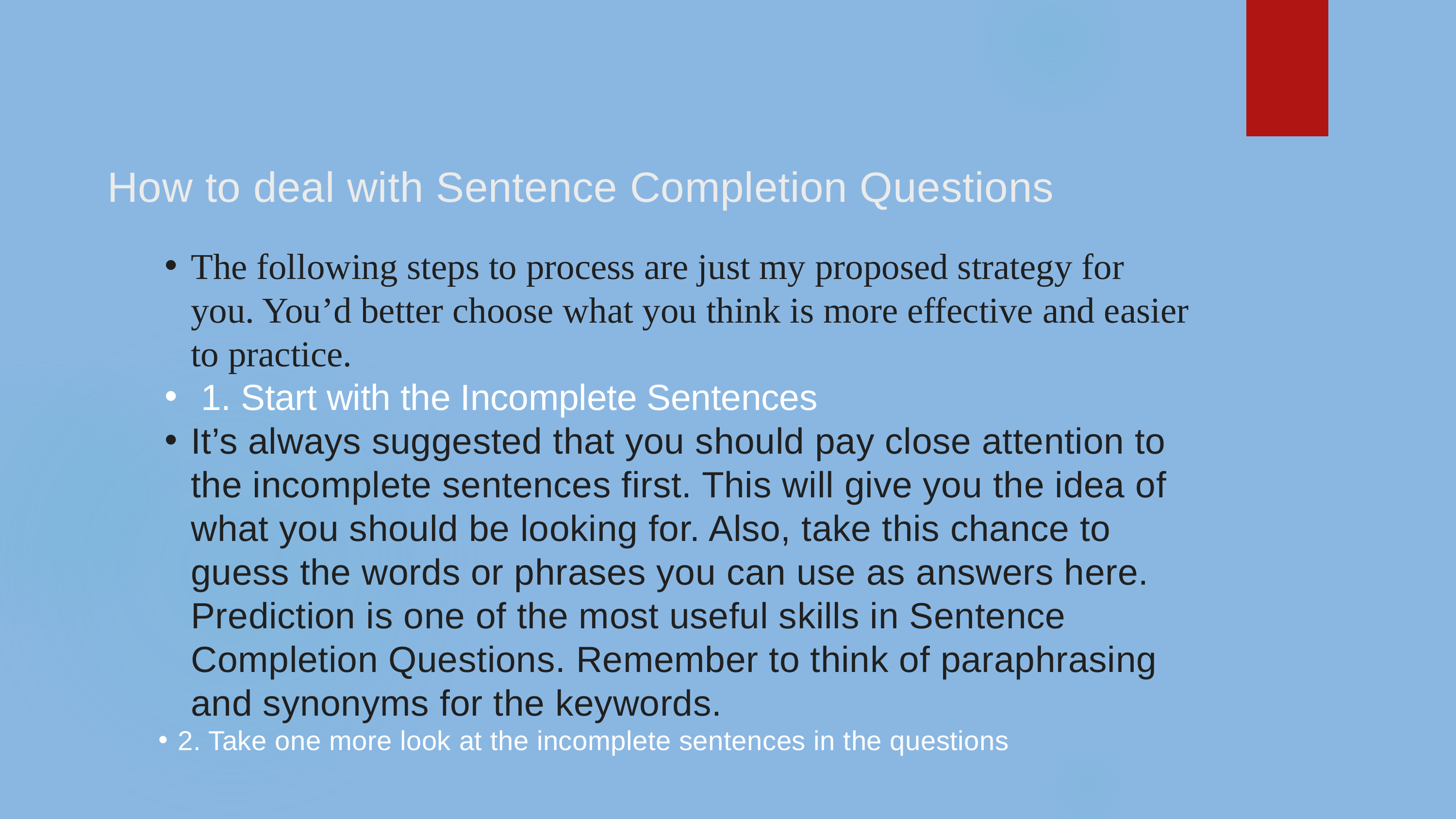

How to deal with Sentence Completion Questions

The following steps to process are just my proposed strategy for you. You’d better choose what you think is more effective and easier to practice.
 1. Start with the Incomplete Sentences
It’s always suggested that you should pay close attention to the incomplete sentences first. This will give you the idea of what you should be looking for. Also, take this chance to guess the words or phrases you can use as answers here. Prediction is one of the most useful skills in Sentence Completion Questions. Remember to think of paraphrasing and synonyms for the keywords.
2. Take one more look at the incomplete sentences in the questions